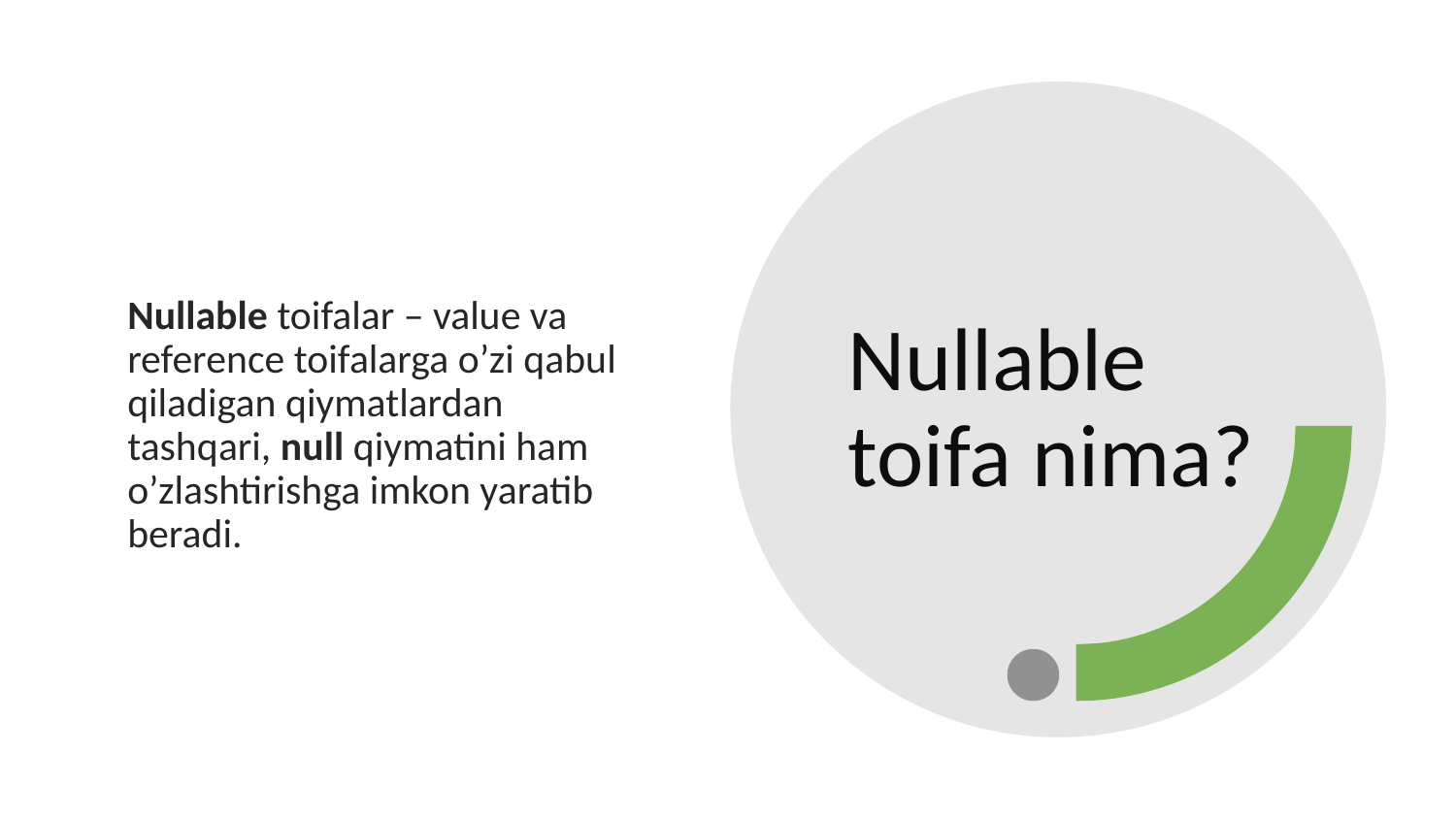

Nullable toifa nima?
Nullable toifalar – value va reference toifalarga o’zi qabul qiladigan qiymatlardan tashqari, null qiymatini ham o’zlashtirishga imkon yaratib beradi.